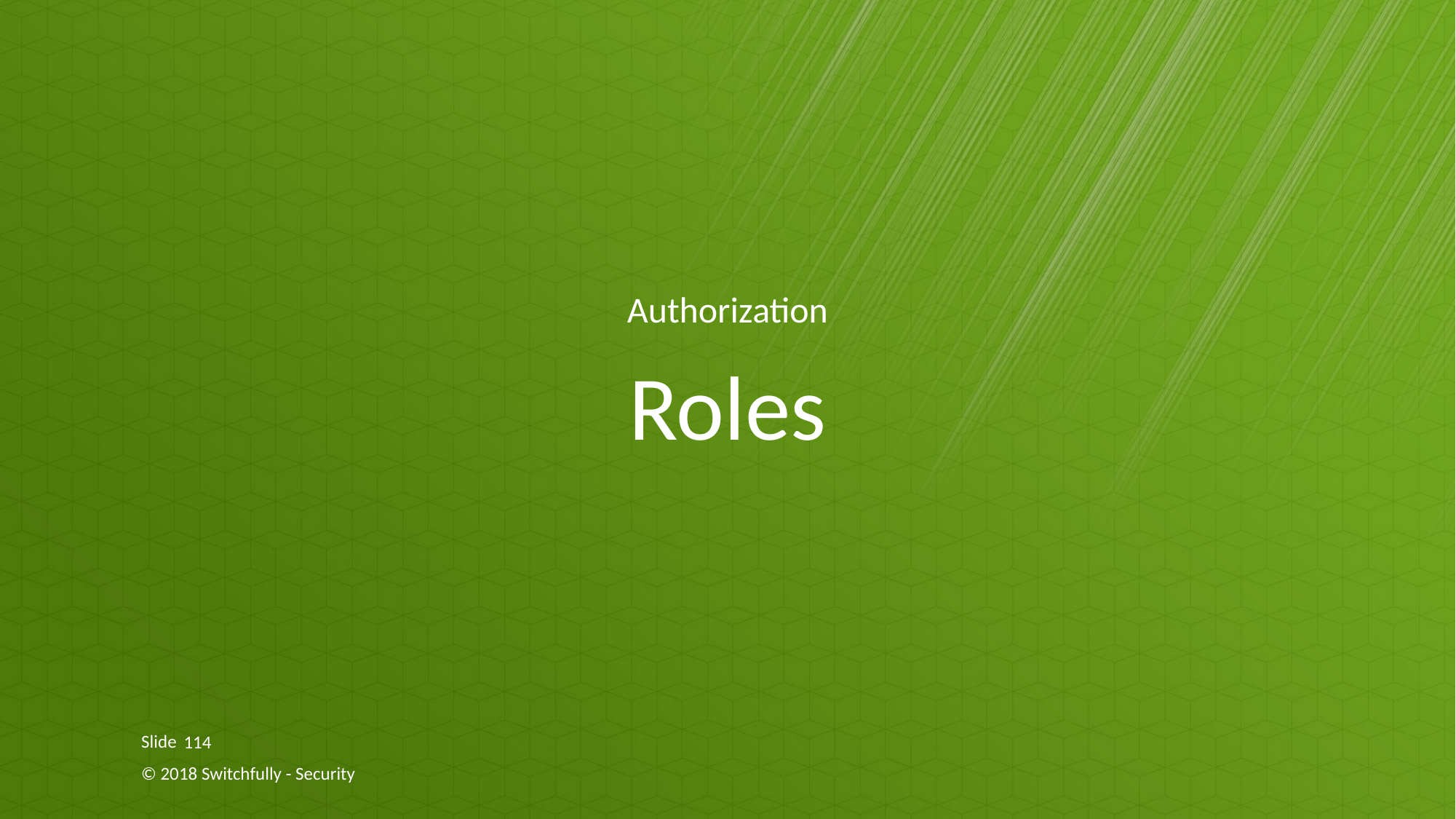

Authorization
# Roles
114
© 2018 Switchfully - Security